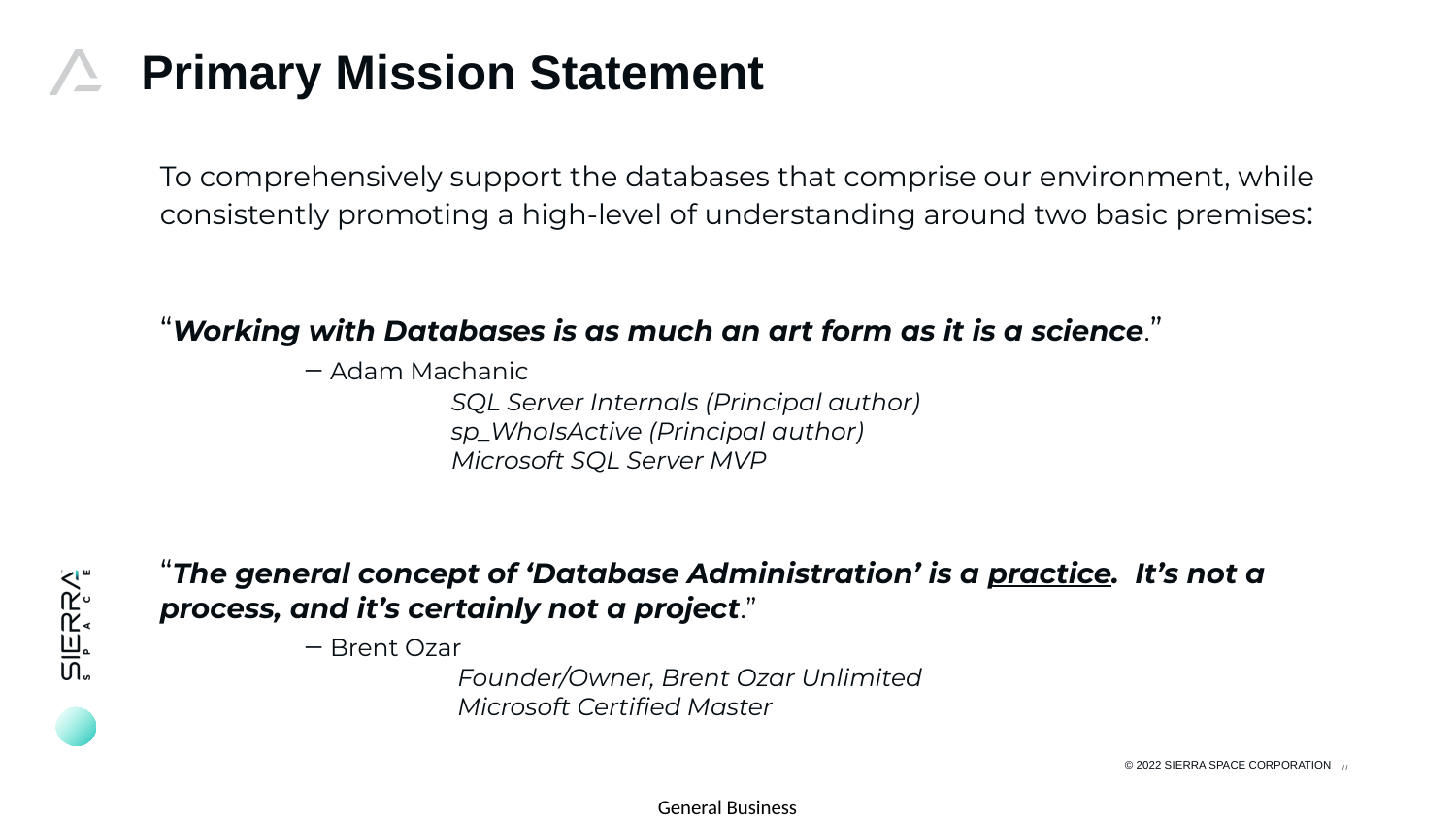

Primary Mission Statement
To comprehensively support the databases that comprise our environment, while consistently promoting a high-level of understanding around two basic premises:

“Working with Databases is as much an art form as it is a science.”
	– Adam Machanic
		SQL Server Internals (Principal author)
		sp_WhoIsActive (Principal author)
		Microsoft SQL Server MVP

“The general concept of ‘Database Administration’ is a practice.  It’s not a process, and it’s certainly not a project.”
	– Brent Ozar
		 Founder/Owner, Brent Ozar Unlimited
		 Microsoft Certified Master

2